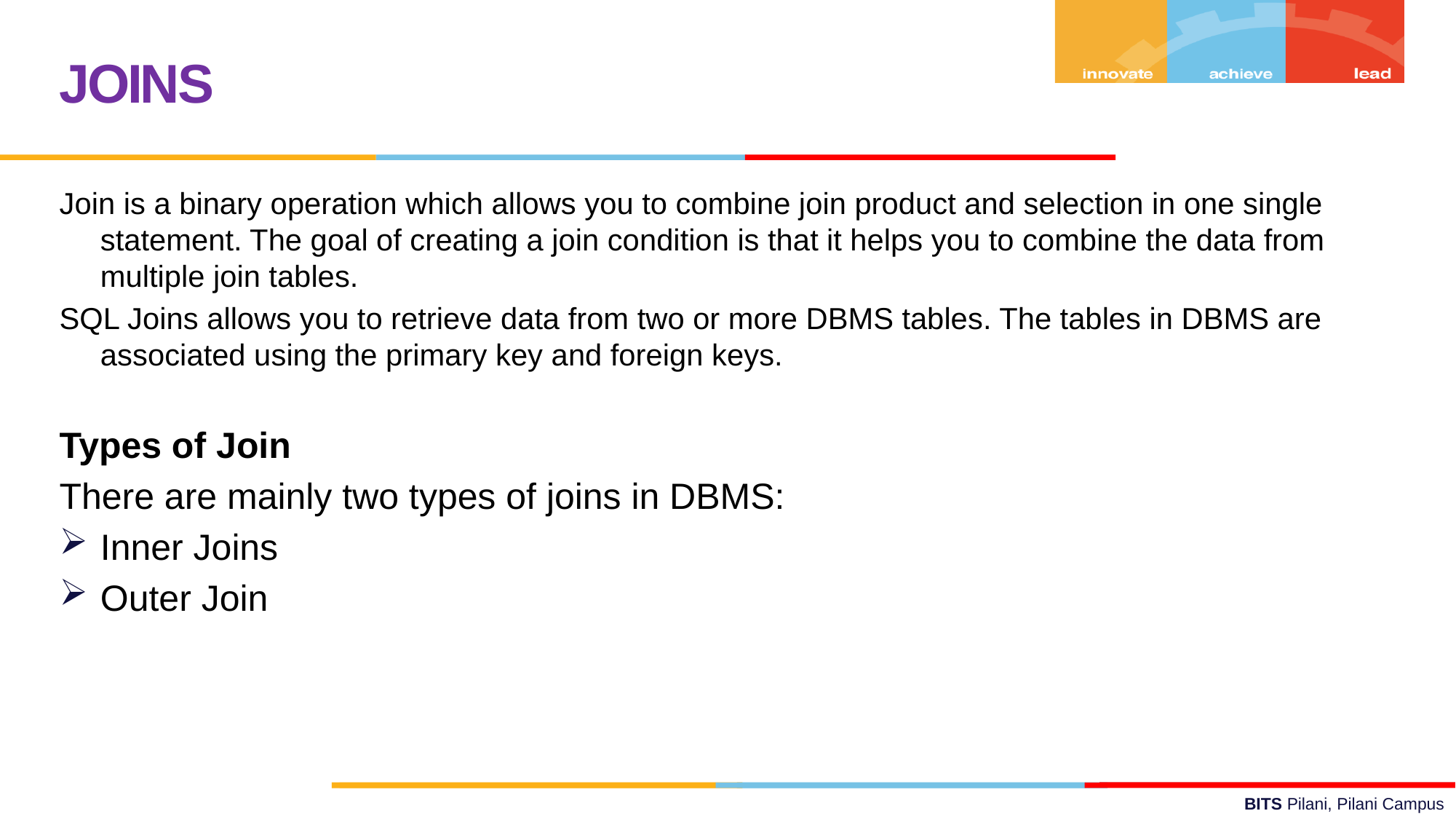

JOINS
Join is a binary operation which allows you to combine join product and selection in one single statement. The goal of creating a join condition is that it helps you to combine the data from multiple join tables.
SQL Joins allows you to retrieve data from two or more DBMS tables. The tables in DBMS are associated using the primary key and foreign keys.

Types of Join
There are mainly two types of joins in DBMS:
Inner Joins
Outer Join